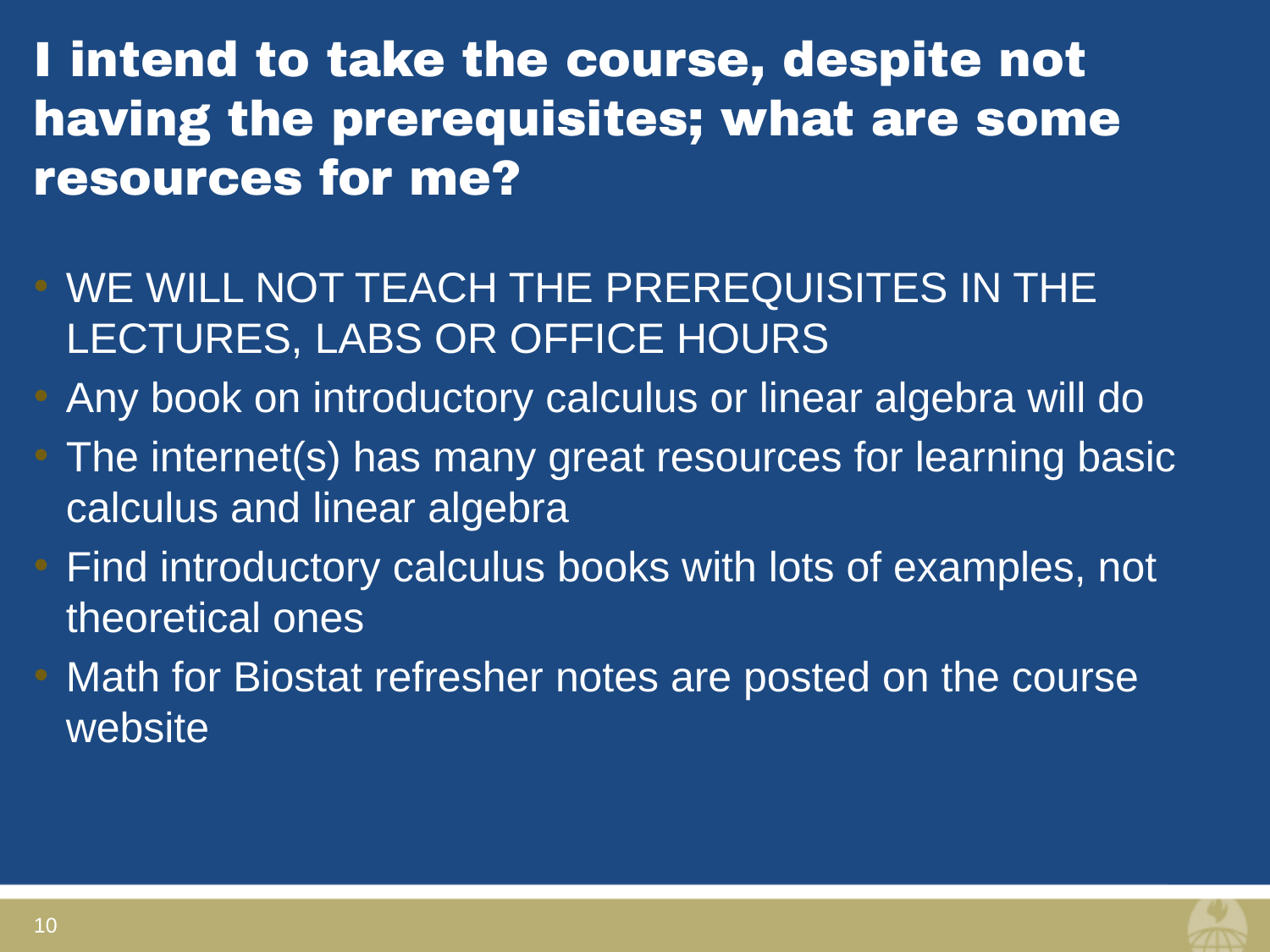

# I intend to take the course, despite not having the prerequisites; what are some resources for me?
WE WILL NOT TEACH THE PREREQUISITES IN THE LECTURES, LABS OR OFFICE HOURS
Any book on introductory calculus or linear algebra will do
The internet(s) has many great resources for learning basic calculus and linear algebra
Find introductory calculus books with lots of examples, not theoretical ones
Math for Biostat refresher notes are posted on the course website

10